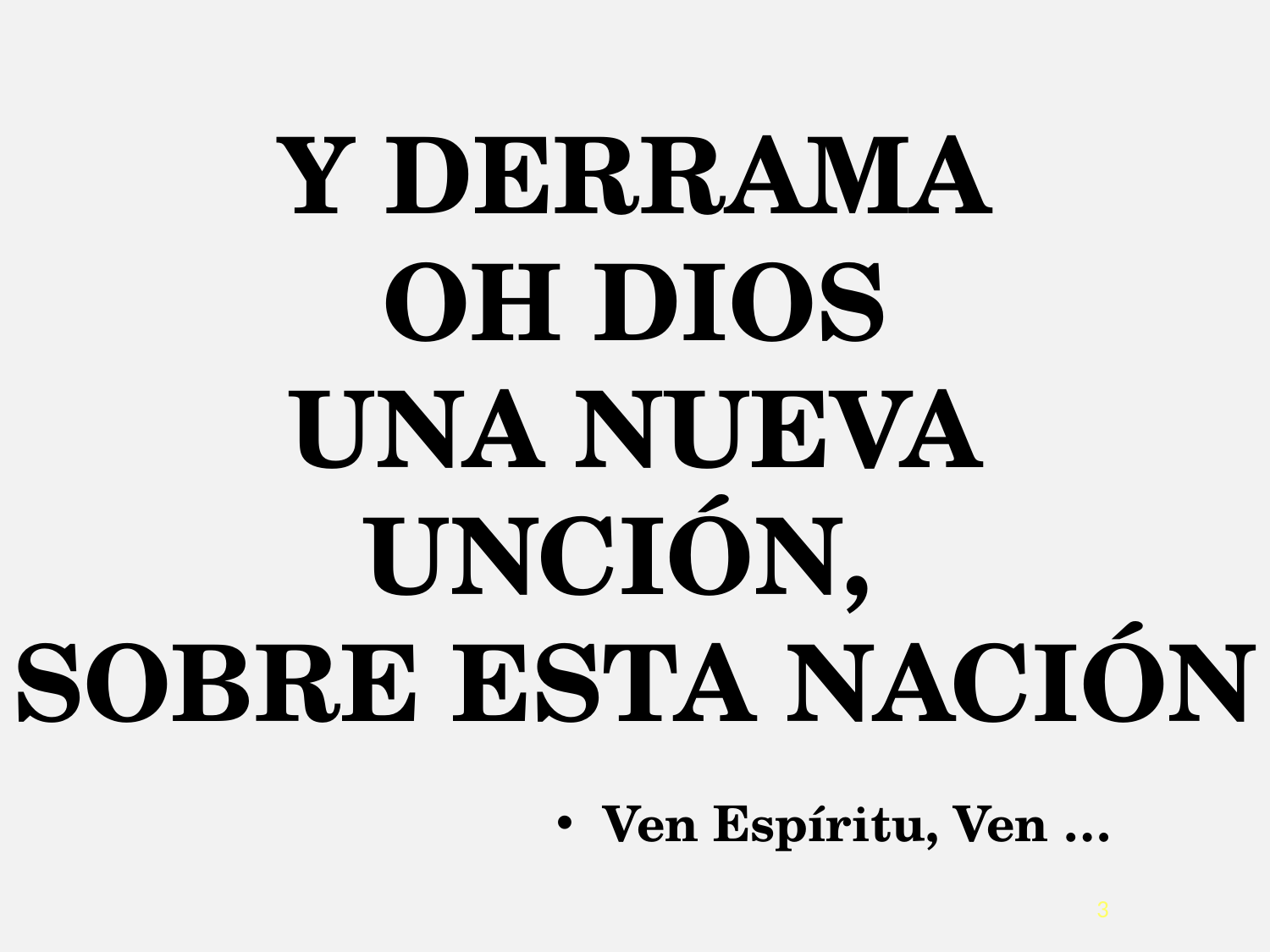

Y DERRAMA
OH DIOS
UNA NUEVA UNCIÓN, 
SOBRE ESTA NACIÓN
Ven Espíritu, Ven …
3